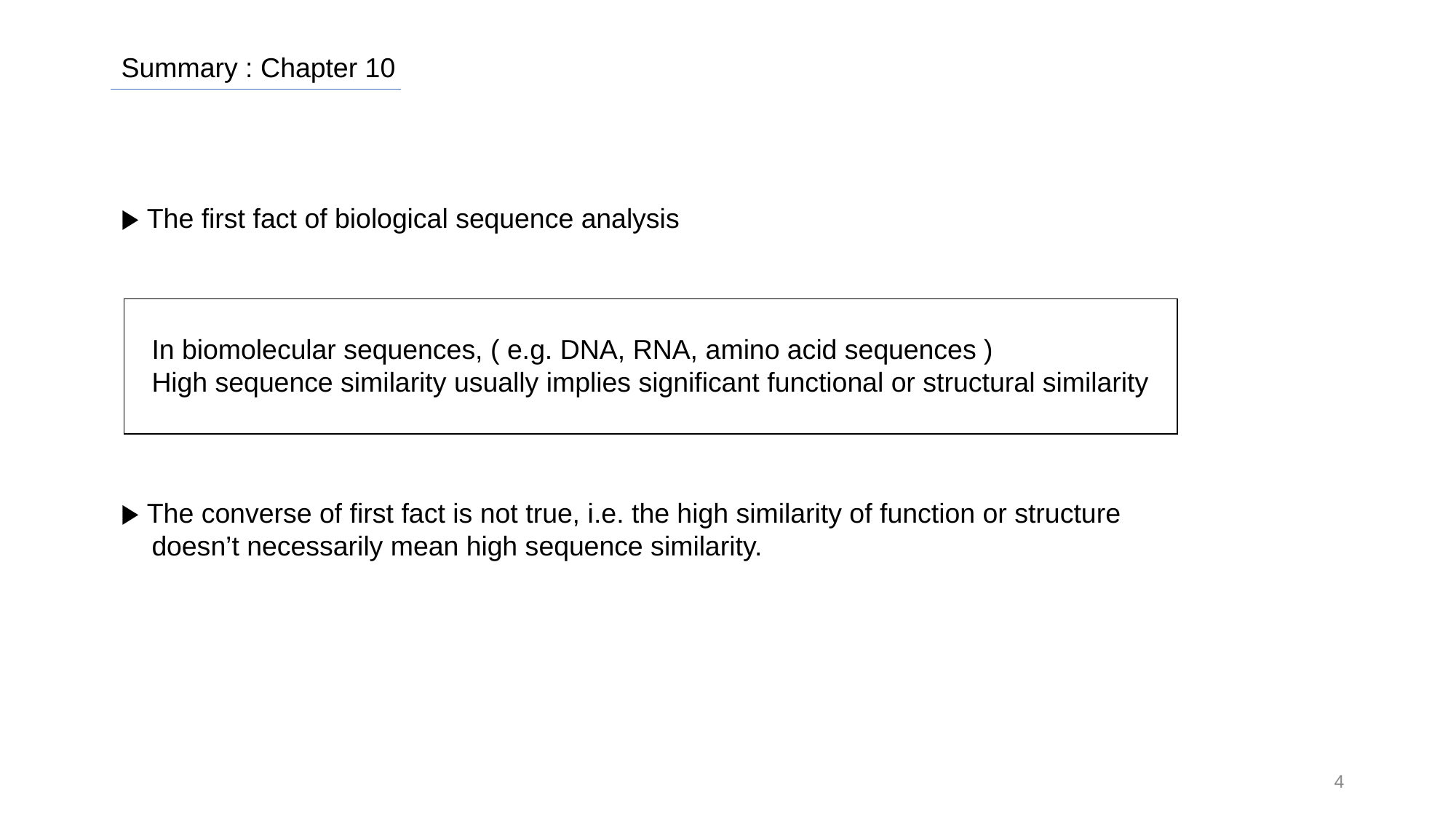

Summary : Chapter 10
▶ The first fact of biological sequence analysis

    In biomolecular sequences, ( e.g. DNA, RNA, amino acid sequences )
    High sequence similarity usually implies significant functional or structural similarity

▶ The converse of first fact is not true, i.e. the high similarity of function or structure
    doesn’t necessarily mean high sequence similarity.

4